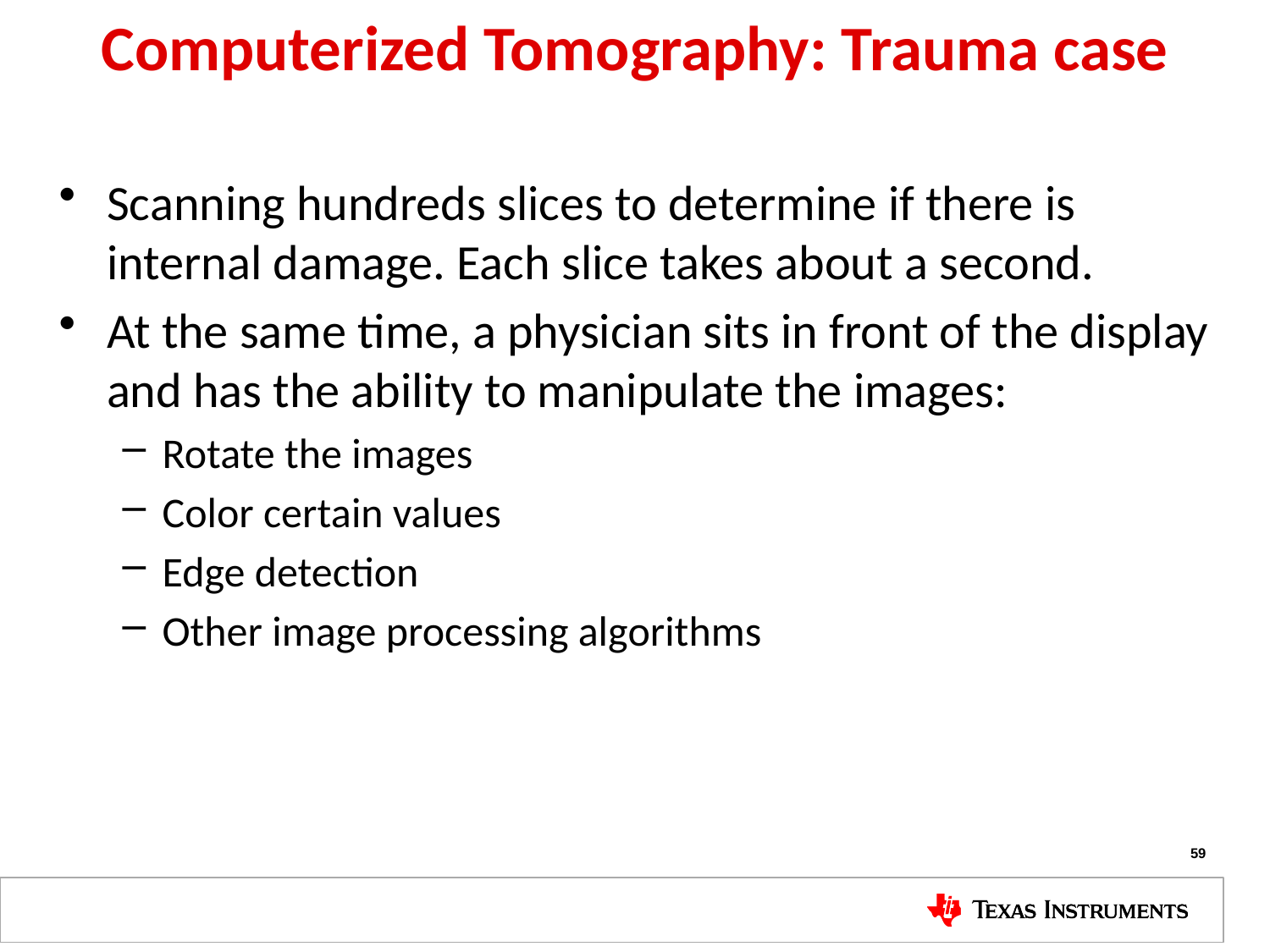

# Computerized Tomography: Trauma case
Scanning hundreds slices to determine if there is internal damage. Each slice takes about a second.
At the same time, a physician sits in front of the display and has the ability to manipulate the images:
Rotate the images
Color certain values
Edge detection
Other image processing algorithms

59